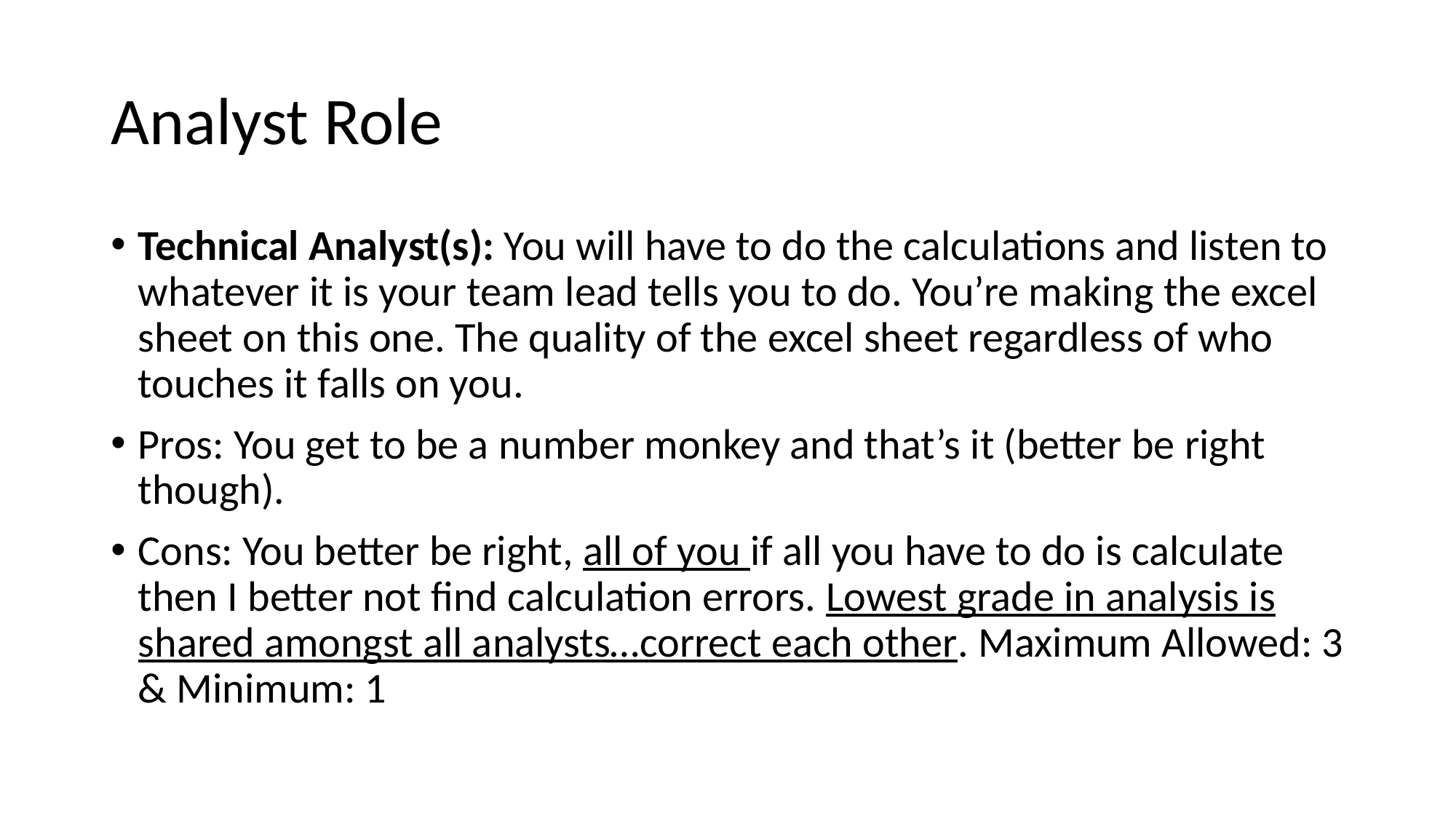

# Analyst Role
Technical Analyst(s): You will have to do the calculations and listen to whatever it is your team lead tells you to do. You’re making the excel sheet on this one. The quality of the excel sheet regardless of who touches it falls on you.
Pros: You get to be a number monkey and that’s it (better be right though).
Cons: You better be right, all of you if all you have to do is calculate then I better not find calculation errors. Lowest grade in analysis is shared amongst all analysts…correct each other. Maximum Allowed: 3 & Minimum: 1